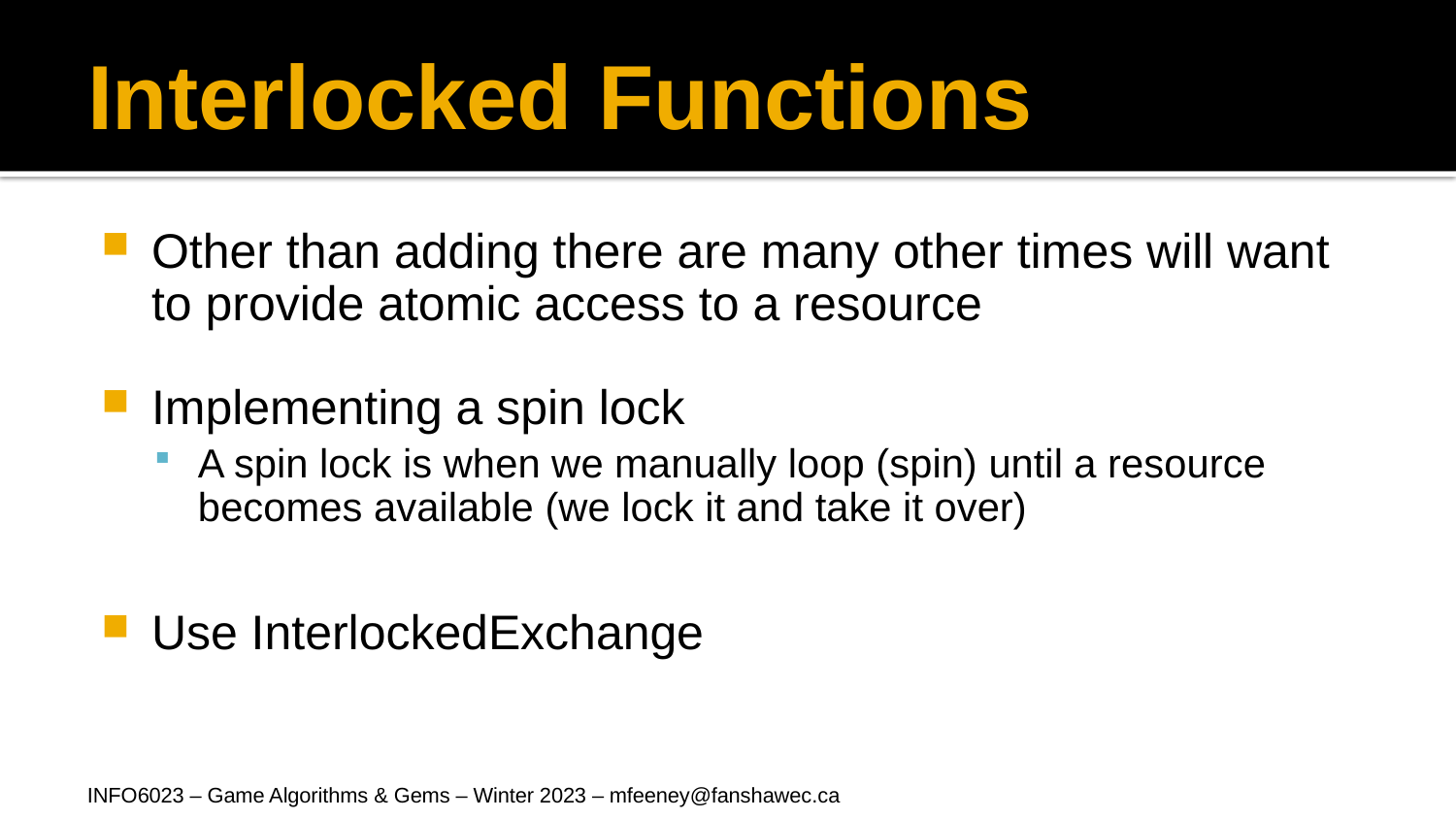

# Interlocked Functions
Other than adding there are many other times will want to provide atomic access to a resource

Implementing a spin lock
A spin lock is when we manually loop (spin) until a resource becomes available (we lock it and take it over)

Use InterlockedExchange